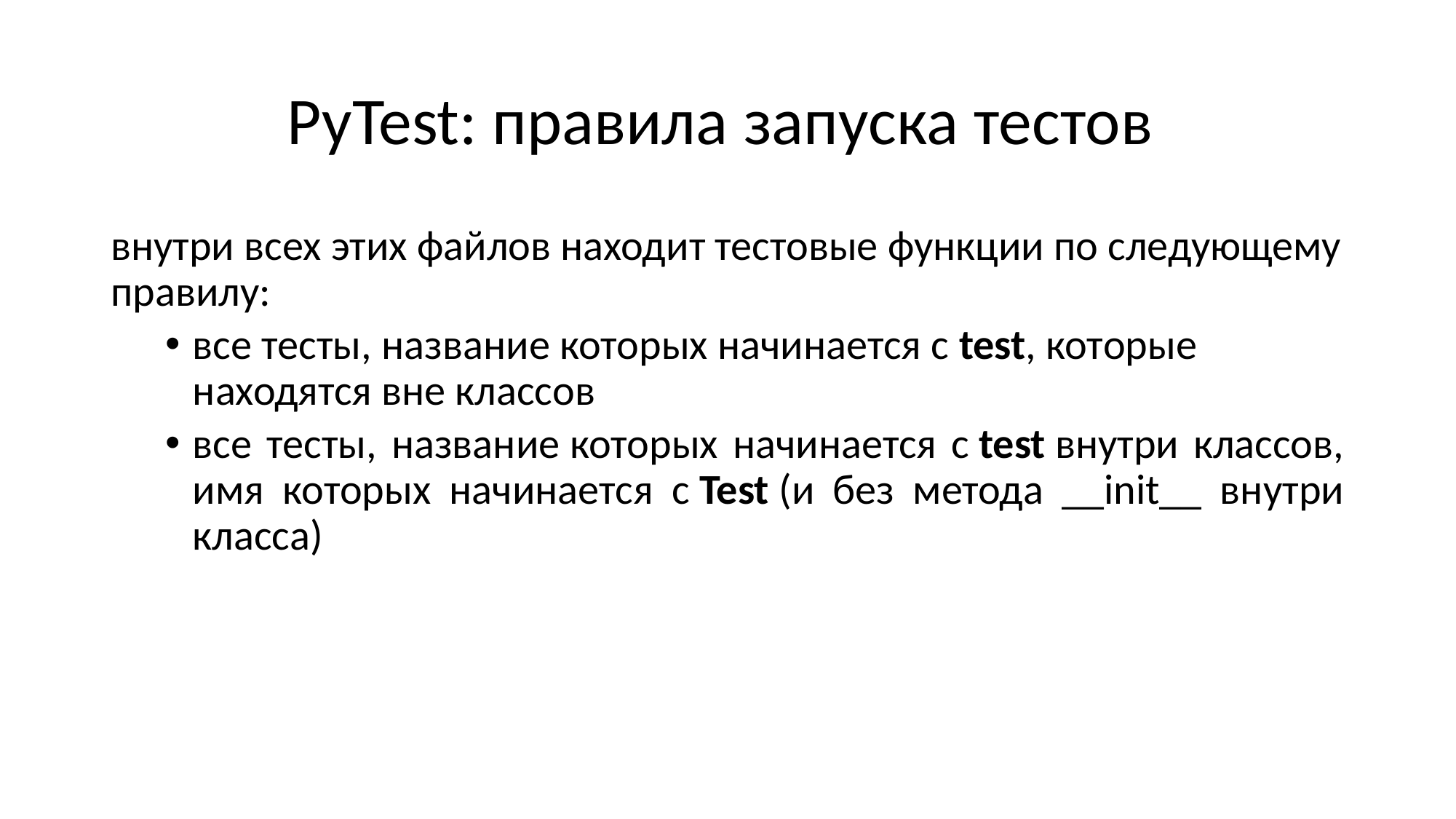

# PyTest: правила запуска тестов
внутри всех этих файлов находит тестовые функции по следующему правилу:
все тесты, название которых начинается с test, которые находятся вне классов
все тесты, название которых начинается с test внутри классов, имя которых начинается с Test (и без метода __init__ внутри класса)